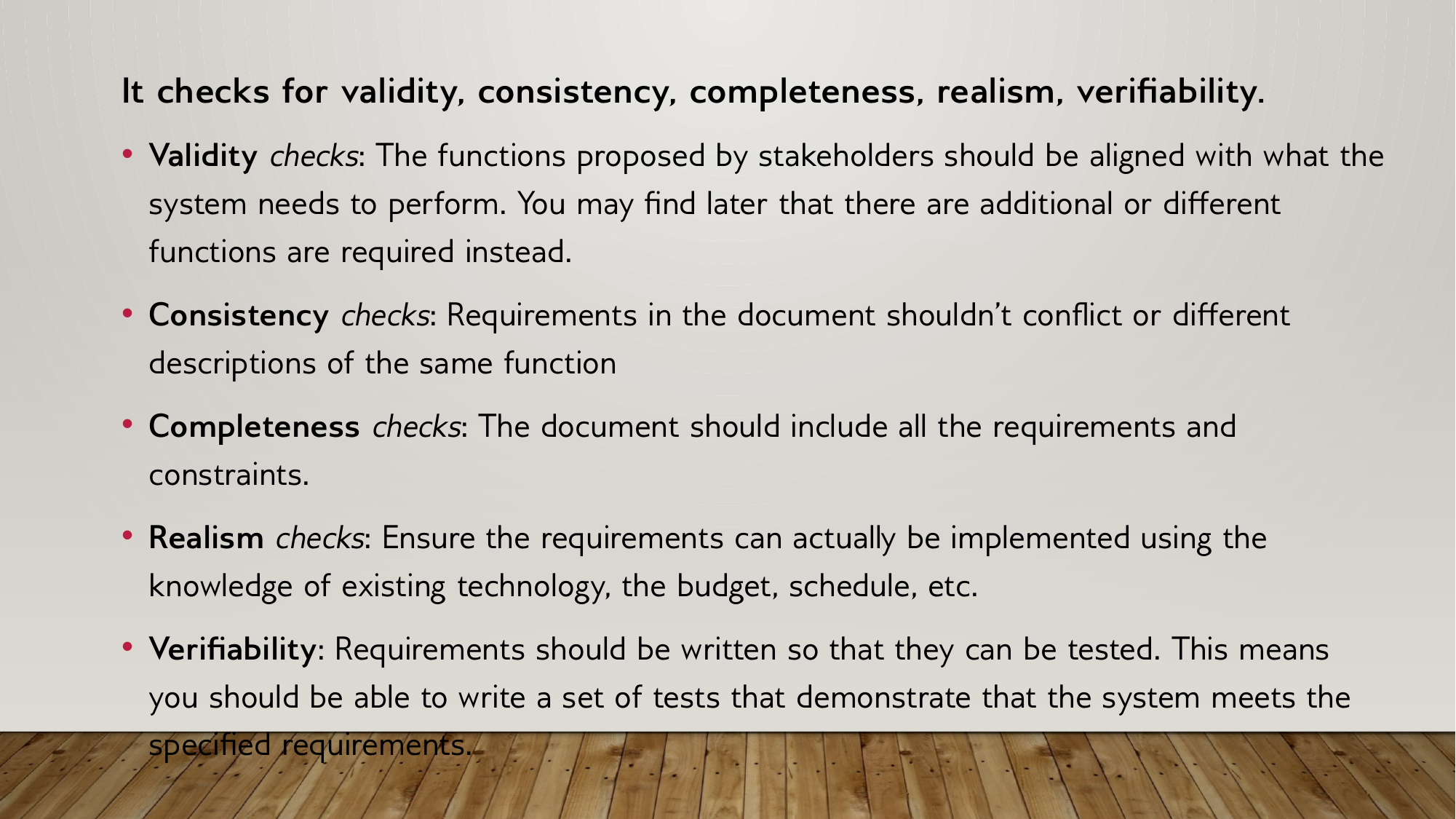

It checks for validity, consistency, completeness, realism, verifiability.
Validity checks: The functions proposed by stakeholders should be aligned with what the system needs to perform. You may find later that there are additional or different functions are required instead.
Consistency checks: Requirements in the document shouldn’t conflict or different descriptions of the same function
Completeness checks: The document should include all the requirements and constraints.
Realism checks: Ensure the requirements can actually be implemented using the knowledge of existing technology, the budget, schedule, etc.
Verifiability: Requirements should be written so that they can be tested. This means you should be able to write a set of tests that demonstrate that the system meets the specified requirements.